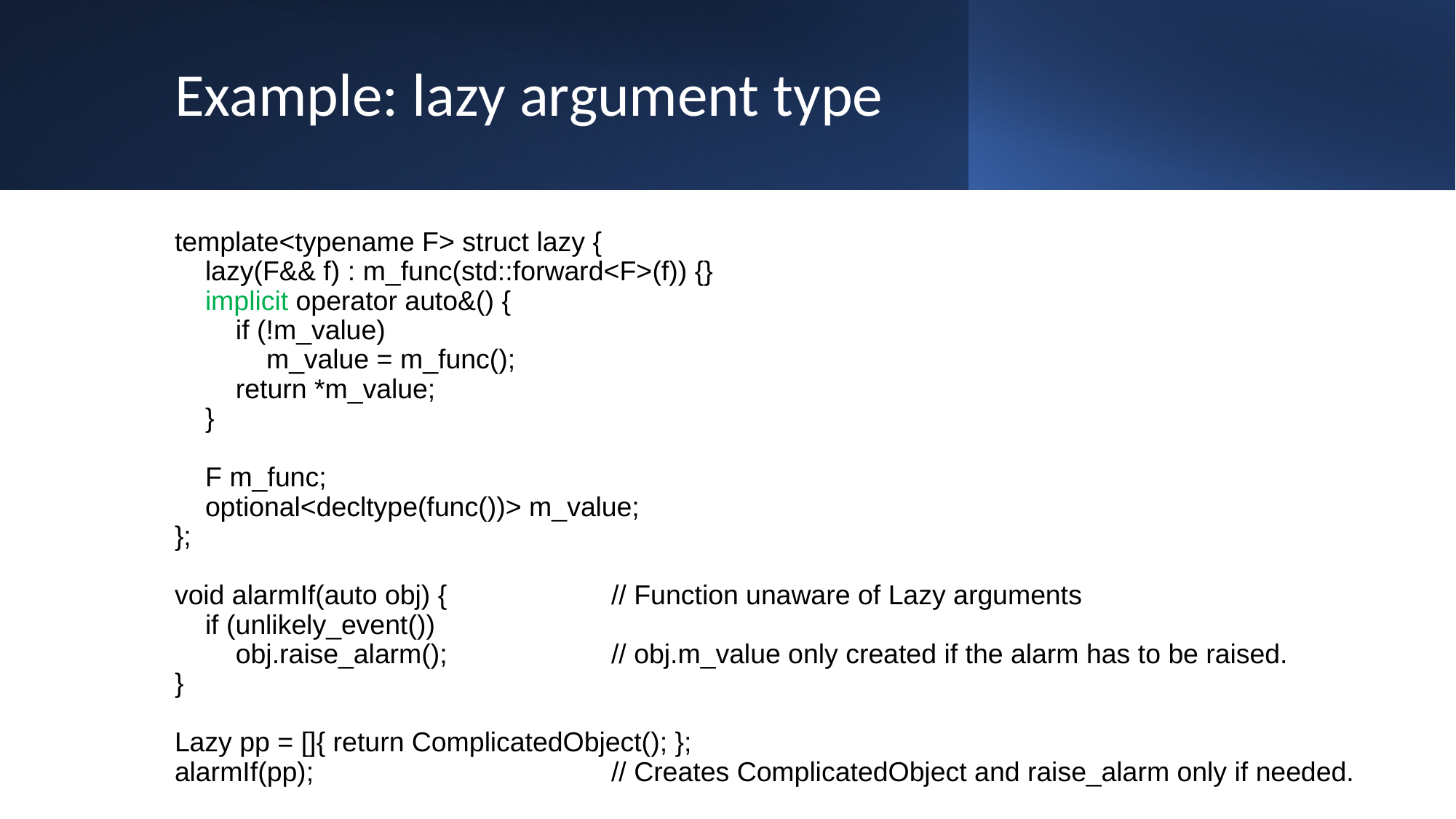

# Example: lazy argument type
template<typename F> struct lazy {
    lazy(F&& f) : m_func(std::forward<F>(f)) {}
    implicit operator auto&() {
        if (!m_value)
            m_value = m_func();
        return *m_value;
    }
    F m_func;
    optional<decltype(func())> m_value;
};

void alarmIf(auto obj) { 		// Function unaware of Lazy arguments
    if (unlikely_event())
        obj.raise_alarm();		// obj.m_value only created if the alarm has to be raised.
}

Lazy pp = []{ return ComplicatedObject(); };
alarmIf(pp);			// Creates ComplicatedObject and raise_alarm only if needed.